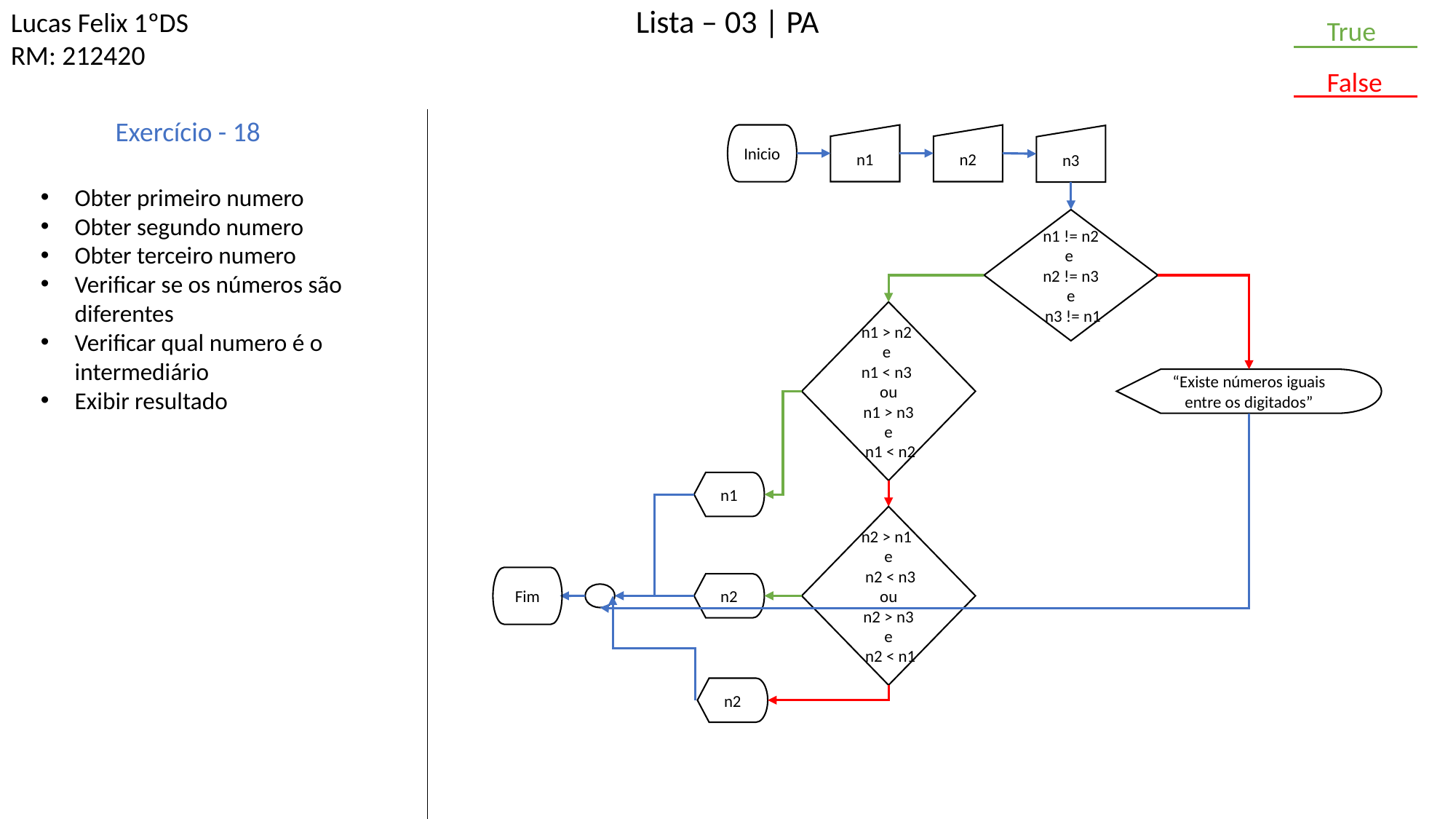

Lucas Felix 1ºDS
RM: 212420
Lista – 03 | PA

True
False
Exercício - 18
Inicio
n1
n2
n3
Obter primeiro numero
Obter segundo numero
Obter terceiro numero
Verificar se os números são diferentes
Verificar qual numero é o intermediário
Exibir resultado
n1 != n2
e
 n2 != n3
e
 n3 != n1
n1 > n2
e
n1 < n3
ou
 n1 > n3
e
 n1 < n2
“Existe números iguais entre os digitados”
n1
n2 > n1
e
 n2 < n3 ou
 n2 > n3
e
 n2 < n1
Fim
n2

n2